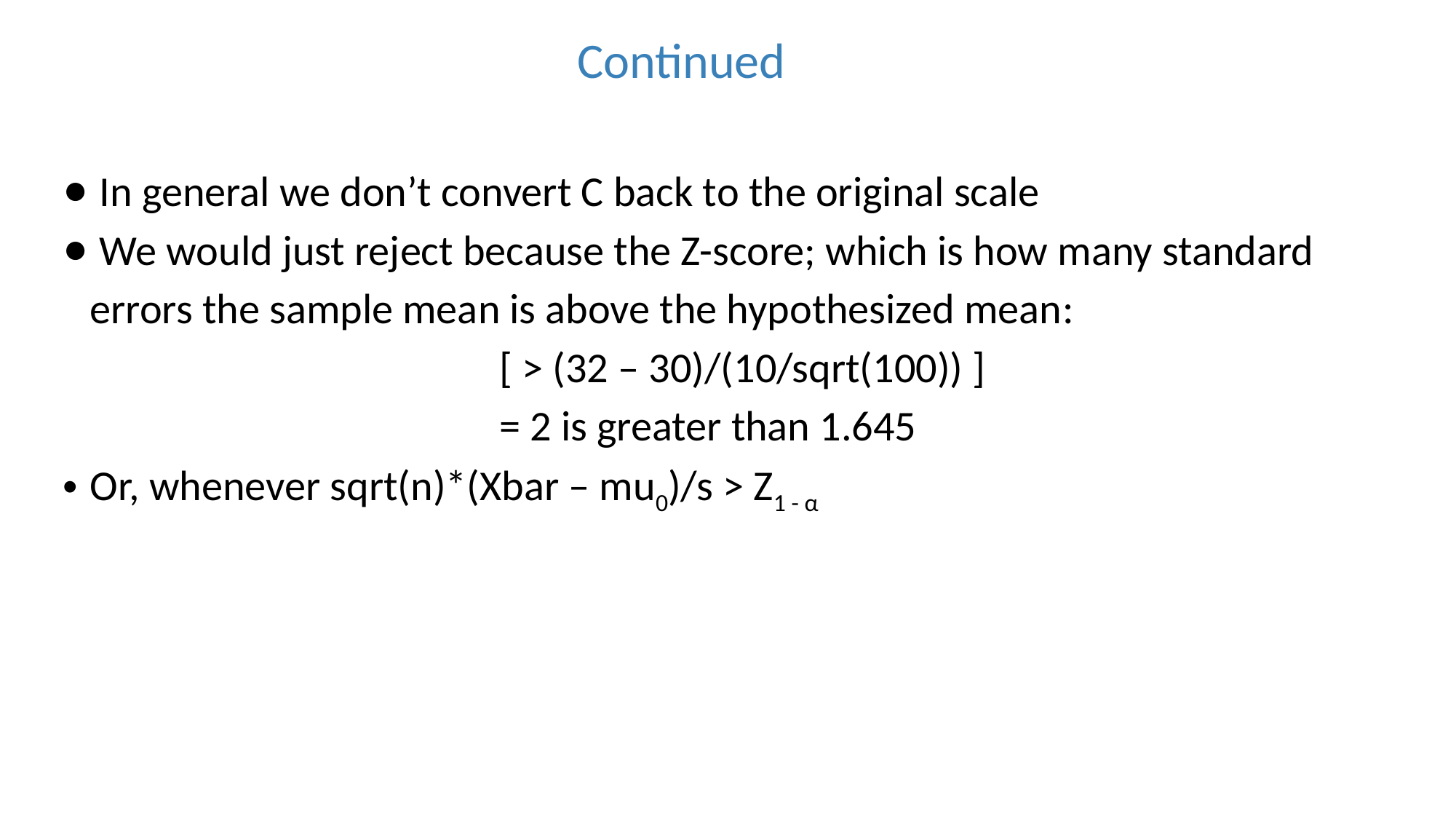

Continued
 In general we don’t convert C back to the original scale
 We would just reject because the Z-score; which is how many standard errors the sample mean is above the hypothesized mean:
				[ > (32 – 30)/(10/sqrt(100)) ]
				= 2 is greater than 1.645
Or, whenever sqrt(n)*(Xbar – mu0)/s > Z1 - α